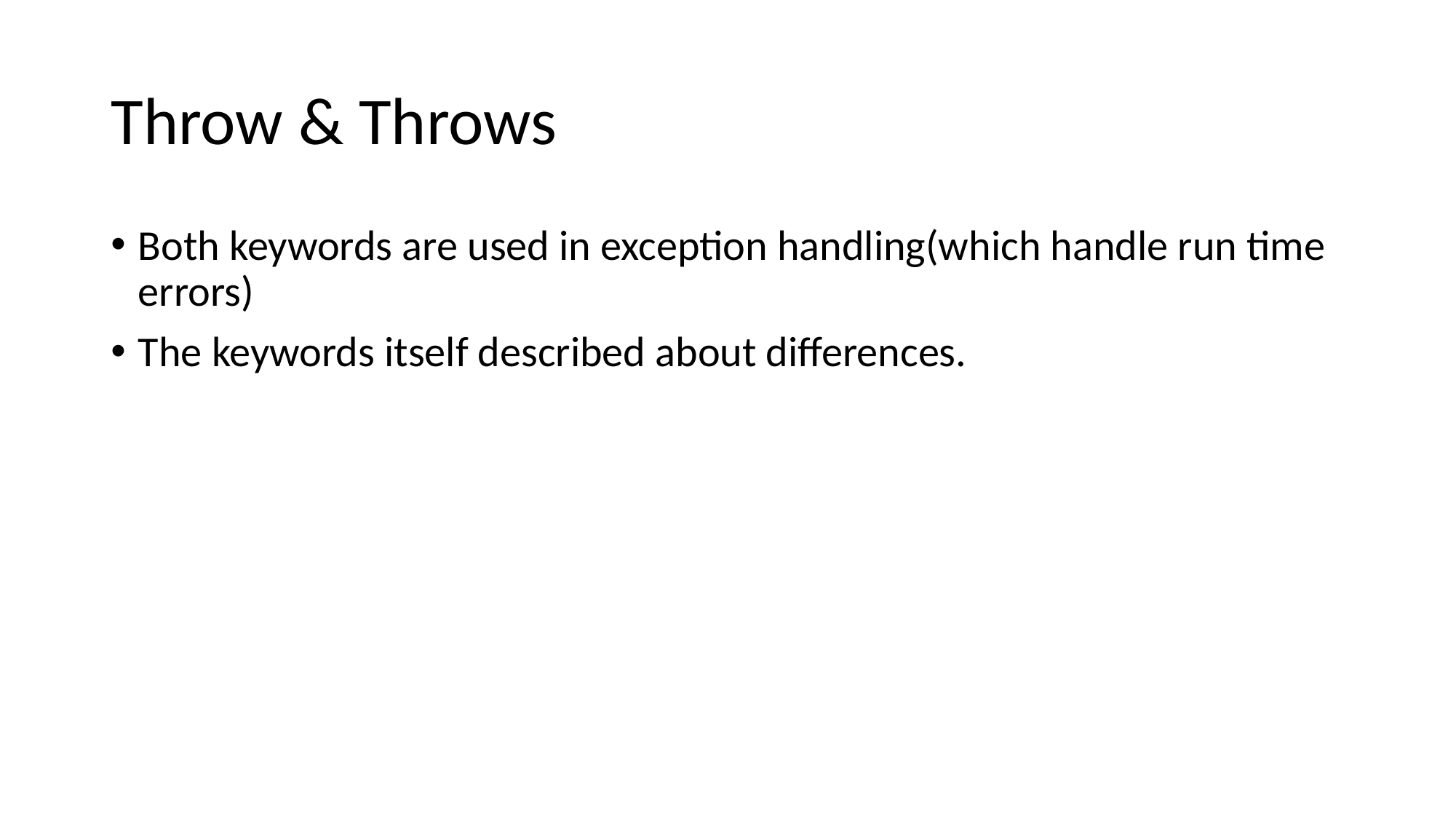

# Throw & Throws
Both keywords are used in exception handling(which handle run time errors)
The keywords itself described about differences.